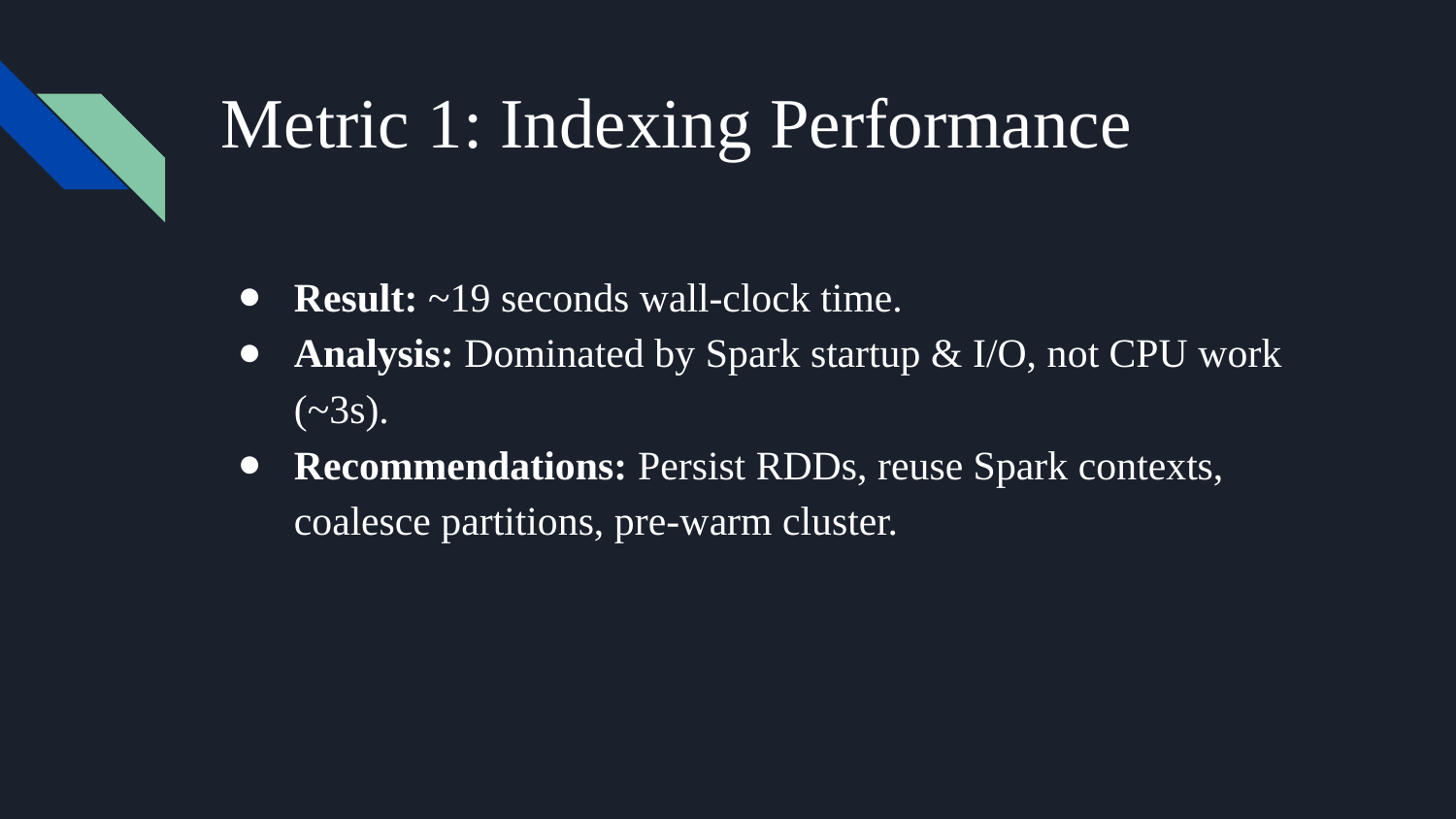

# Metric 1: Indexing Performance
Result: ~19 seconds wall-clock time.
Analysis: Dominated by Spark startup & I/O, not CPU work (~3s).
Recommendations: Persist RDDs, reuse Spark contexts, coalesce partitions, pre-warm cluster.